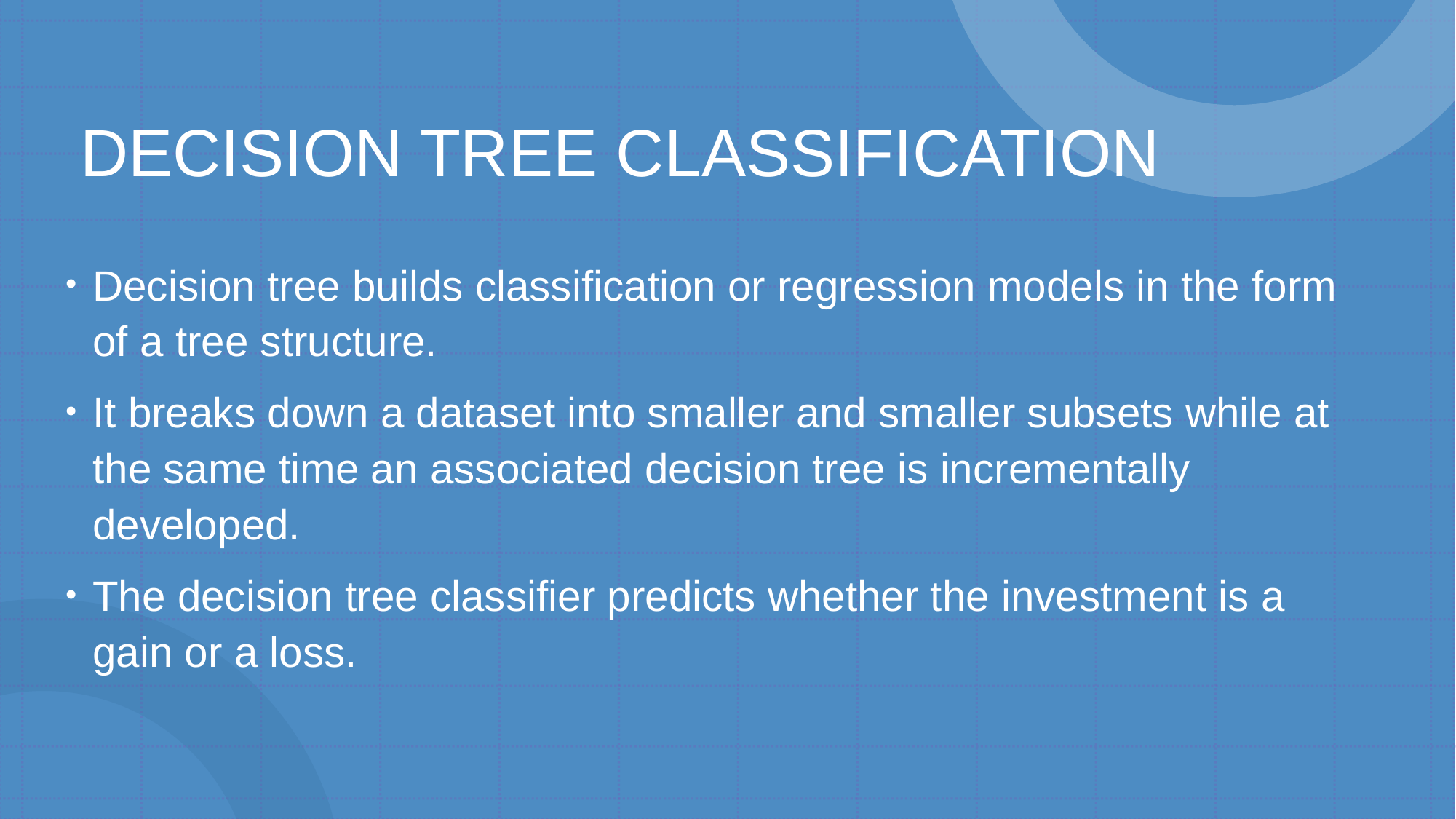

# DECISION TREE CLASSIFICATION
Decision tree builds classification or regression models in the form of a tree structure.
It breaks down a dataset into smaller and smaller subsets while at the same time an associated decision tree is incrementally developed.
The decision tree classifier predicts whether the investment is a gain or a loss.